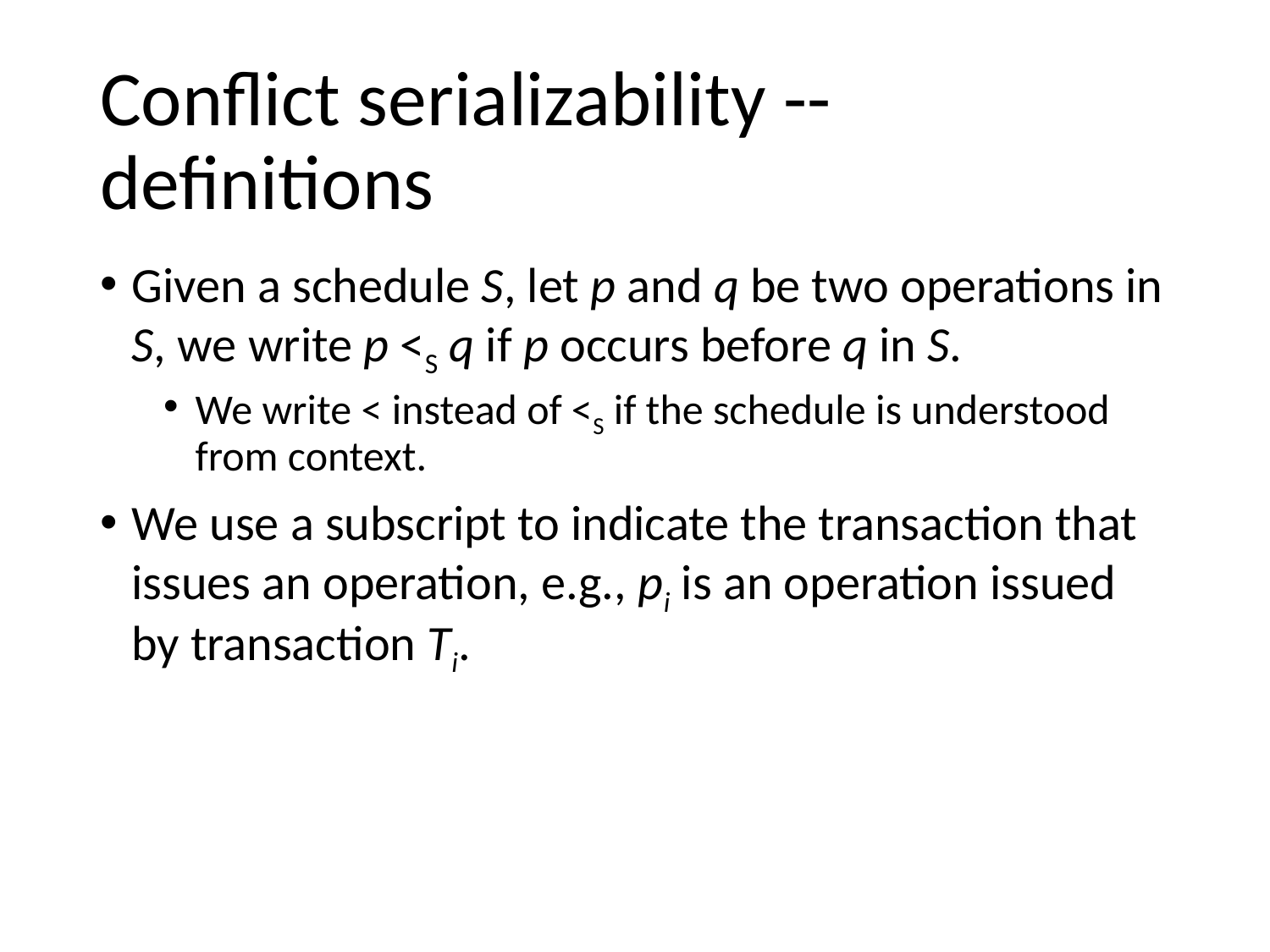

# Conflict serializability -- definitions
Given a schedule S, let p and q be two operations in S, we write p <S q if p occurs before q in S.
We write < instead of <S if the schedule is understood from context.
We use a subscript to indicate the transaction that issues an operation, e.g., pi is an operation issued by transaction Ti.